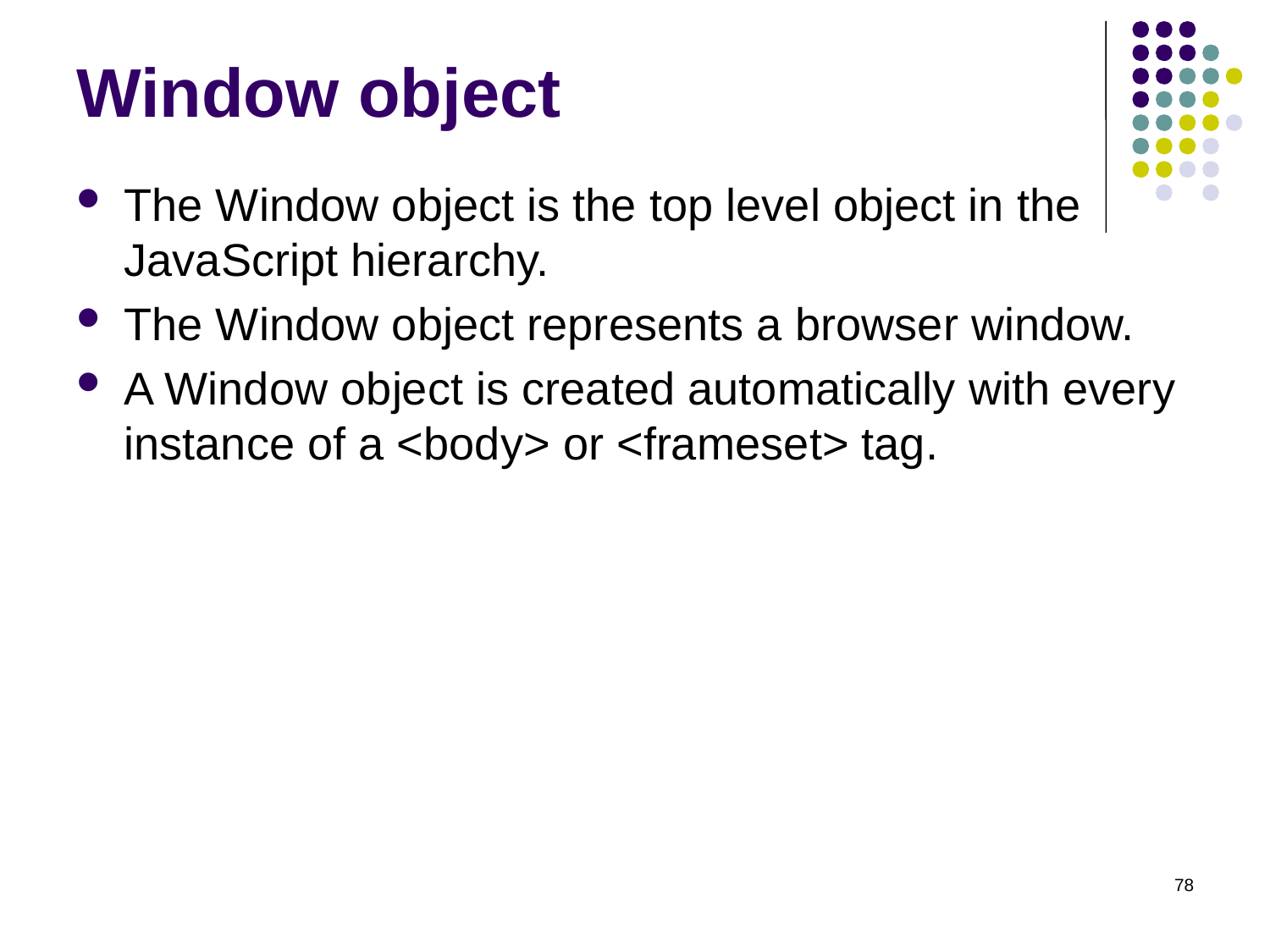

# Window object
The Window object is the top level object in the JavaScript hierarchy.
The Window object represents a browser window.
A Window object is created automatically with every instance of a <body> or <frameset> tag.
78